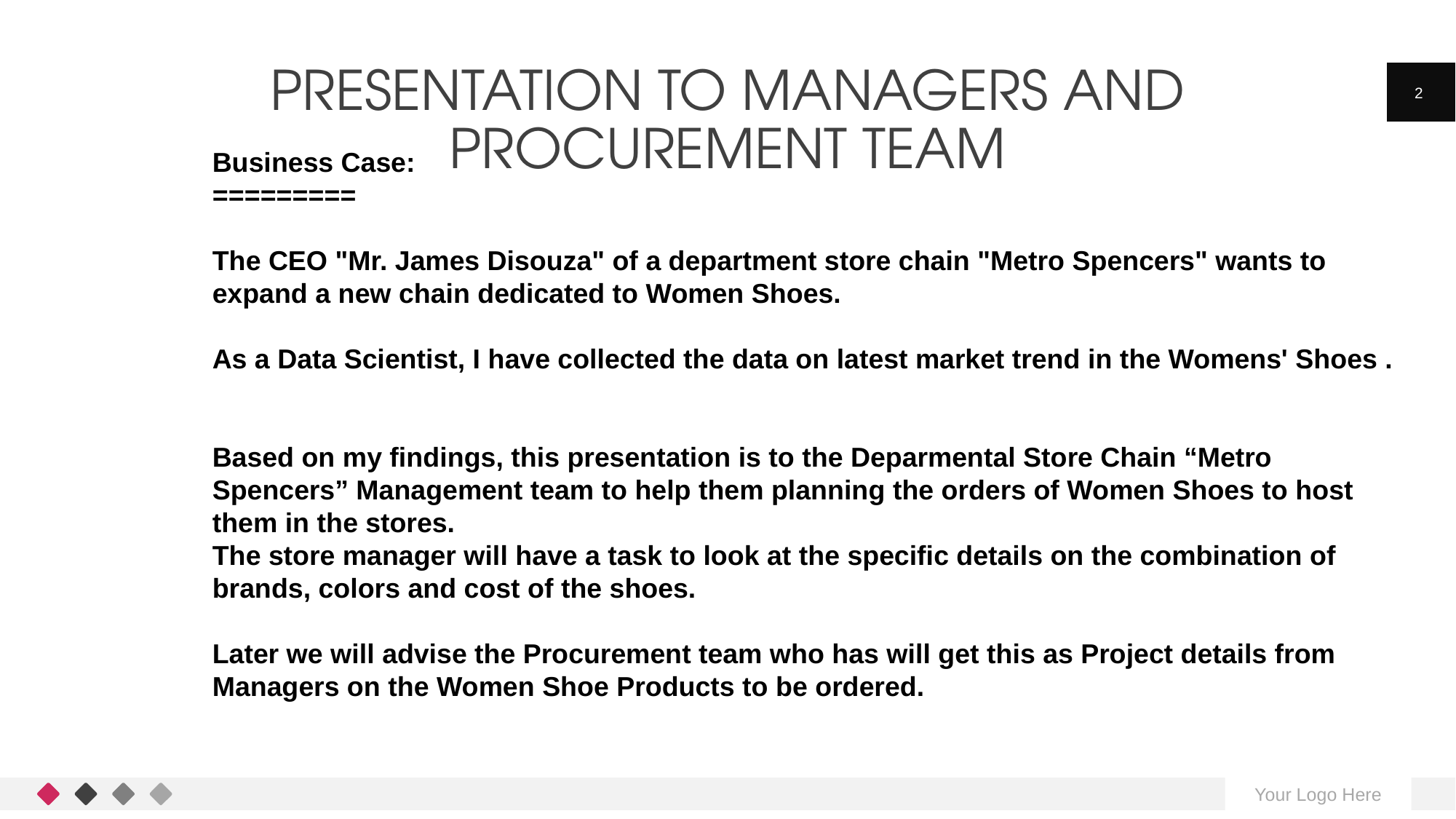

# PRESENTATION TO Managers and Procurement Team
2
Business Case:
=========

The CEO "Mr. James Disouza" of a department store chain "Metro Spencers" wants to expand a new chain dedicated to Women Shoes.

As a Data Scientist, I have collected the data on latest market trend in the Womens' Shoes .

Based on my findings, this presentation is to the Deparmental Store Chain “Metro Spencers” Management team to help them planning the orders of Women Shoes to host them in the stores.
The store manager will have a task to look at the specific details on the combination of brands, colors and cost of the shoes.

Later we will advise the Procurement team who has will get this as Project details from Managers on the Women Shoe Products to be ordered.

Your Logo Here